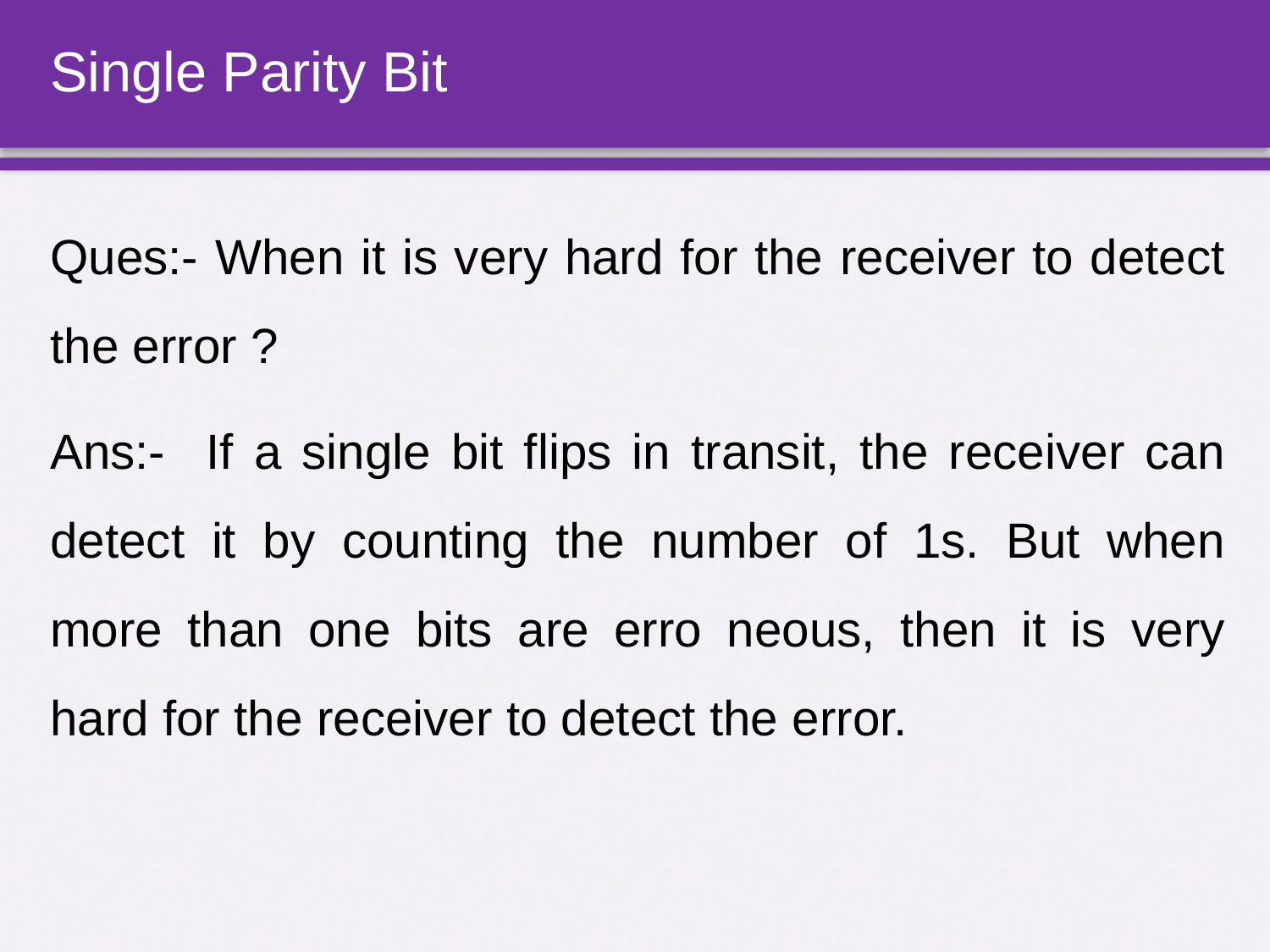

# Single Parity Bit
Ques:- When it is very hard for the receiver to detect the error ?
Ans:-  If a single bit flips in transit, the receiver can detect it by counting the number of 1s. But when more than one bits are erro neous, then it is very hard for the receiver to detect the error.